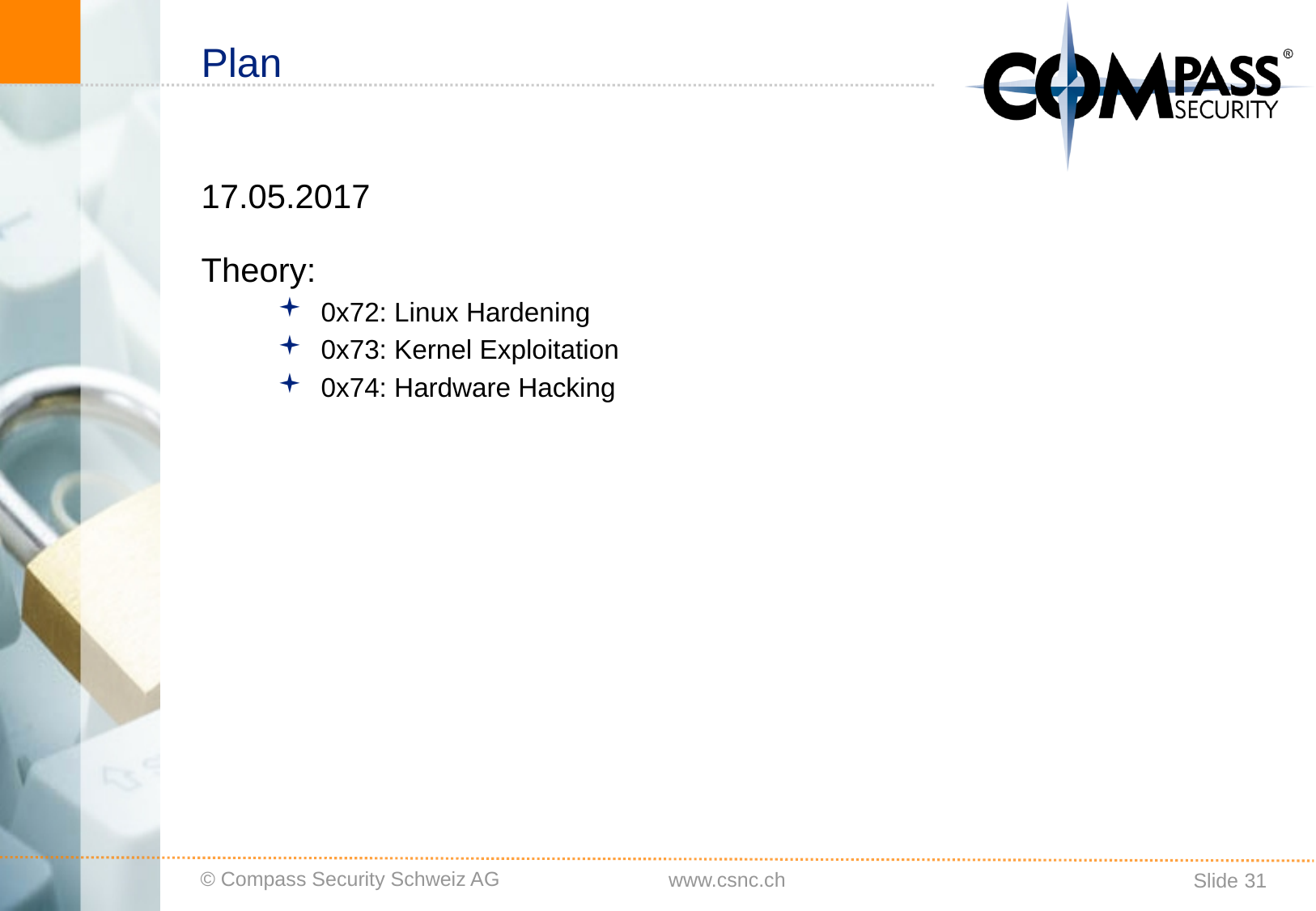

# Plan
17.05.2017
Theory:
0x72: Linux Hardening
0x73: Kernel Exploitation
0x74: Hardware Hacking